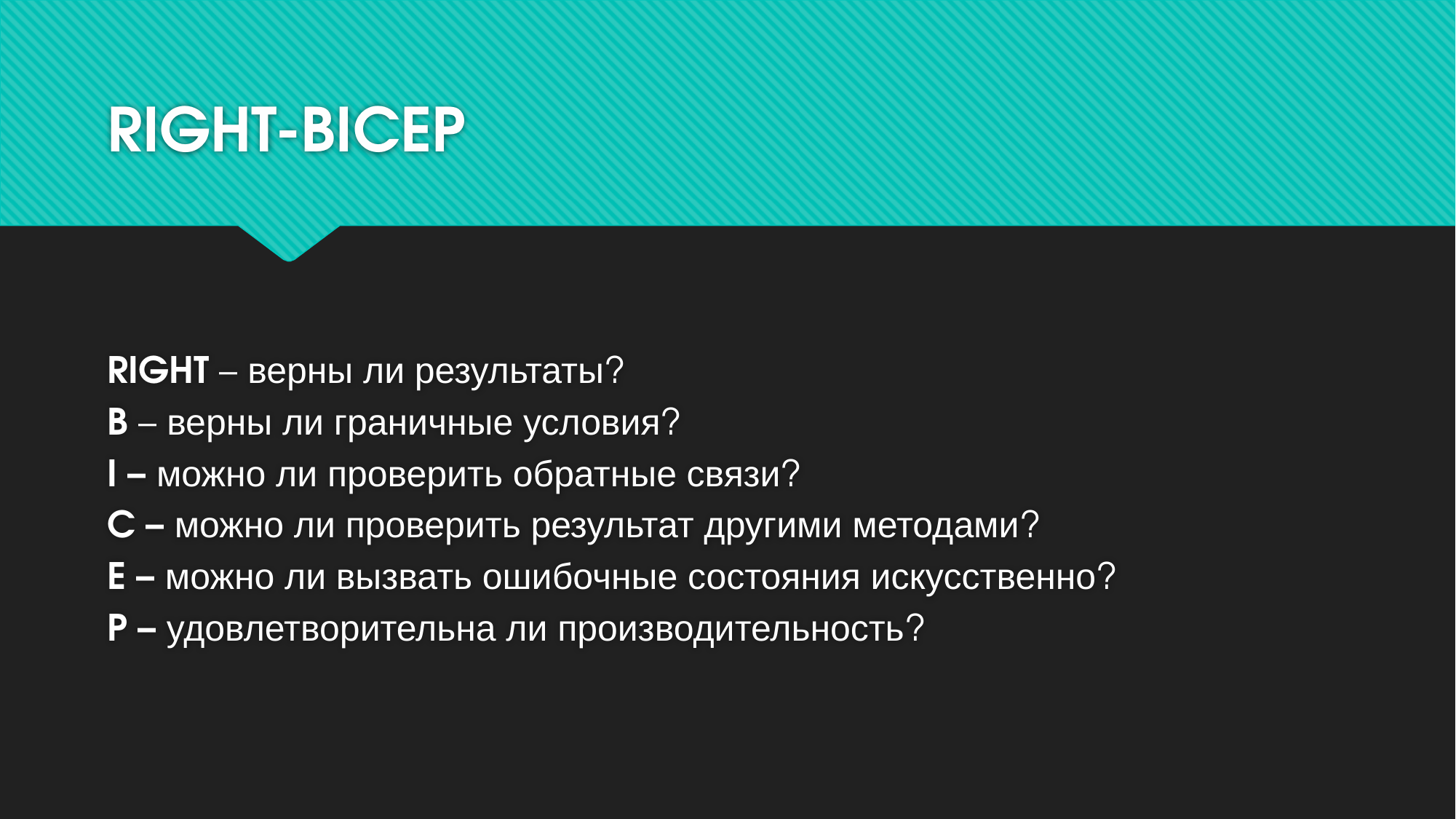

# RIGHT-BICEP
RIGHT – верны ли результаты?
B – верны ли граничные условия?
I – можно ли проверить обратные связи?
C – можно ли проверить результат другими методами?
E – можно ли вызвать ошибочные состояния искусственно?
P – удовлетворительна ли производительность?